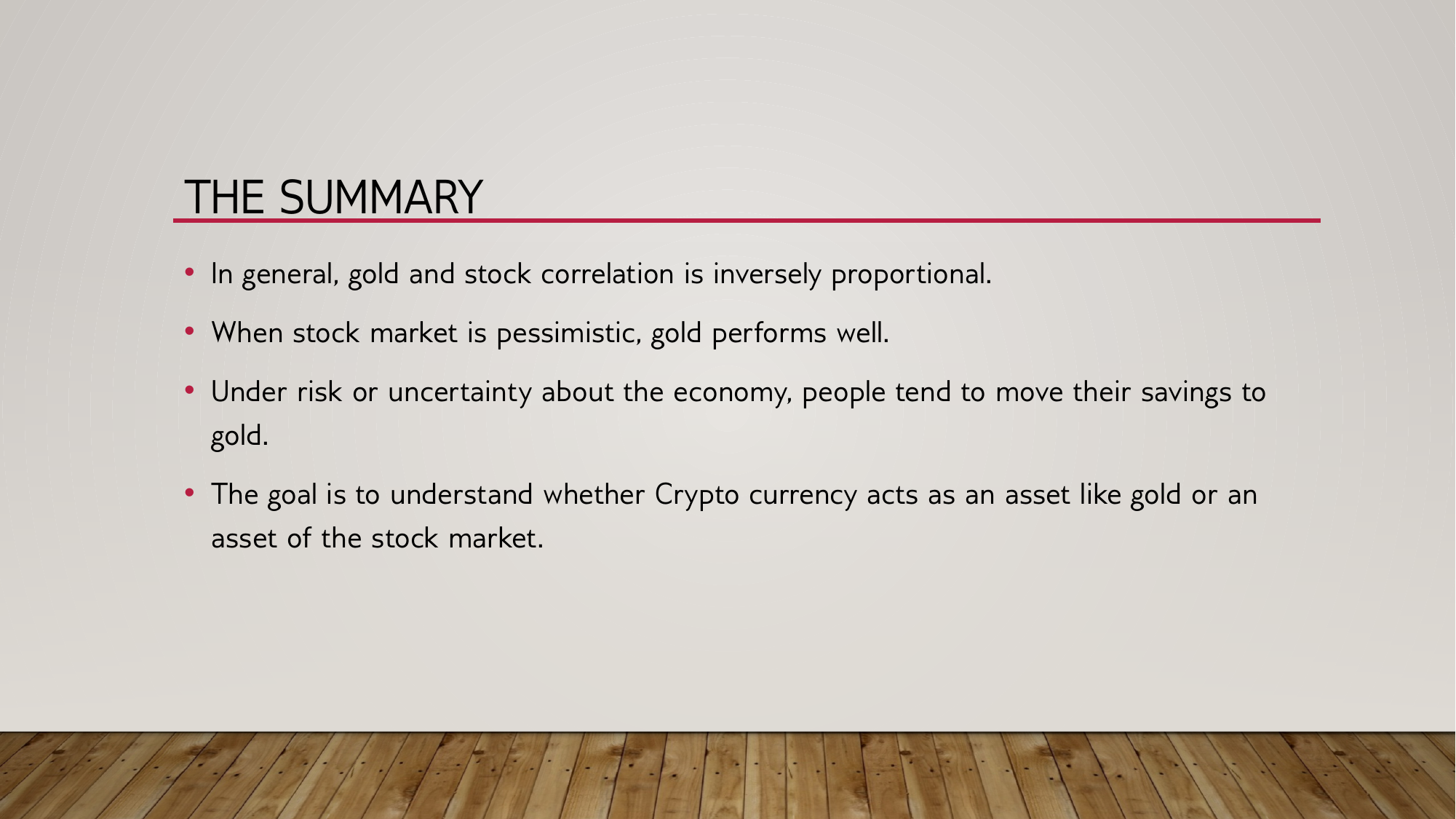

# The Summary
In general, gold and stock correlation is inversely proportional.
When stock market is pessimistic, gold performs well.
Under risk or uncertainty about the economy, people tend to move their savings to gold.
The goal is to understand whether Crypto currency acts as an asset like gold or an asset of the stock market.